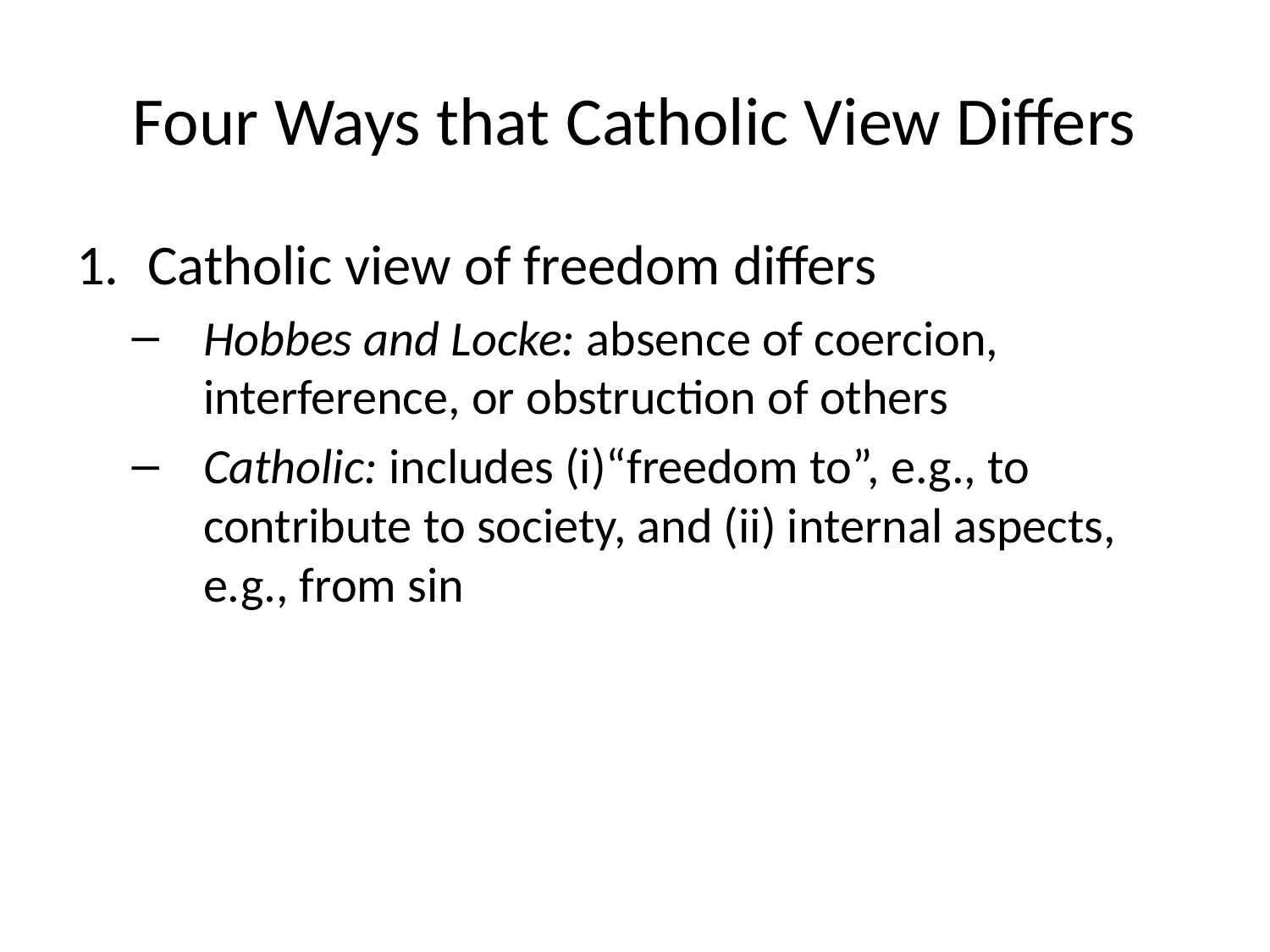

# Four Ways that Catholic View Differs
Catholic view of freedom differs
Hobbes and Locke: absence of coercion, interference, or obstruction of others
Catholic: includes (i)“freedom to”, e.g., to contribute to society, and (ii) internal aspects, e.g., from sin